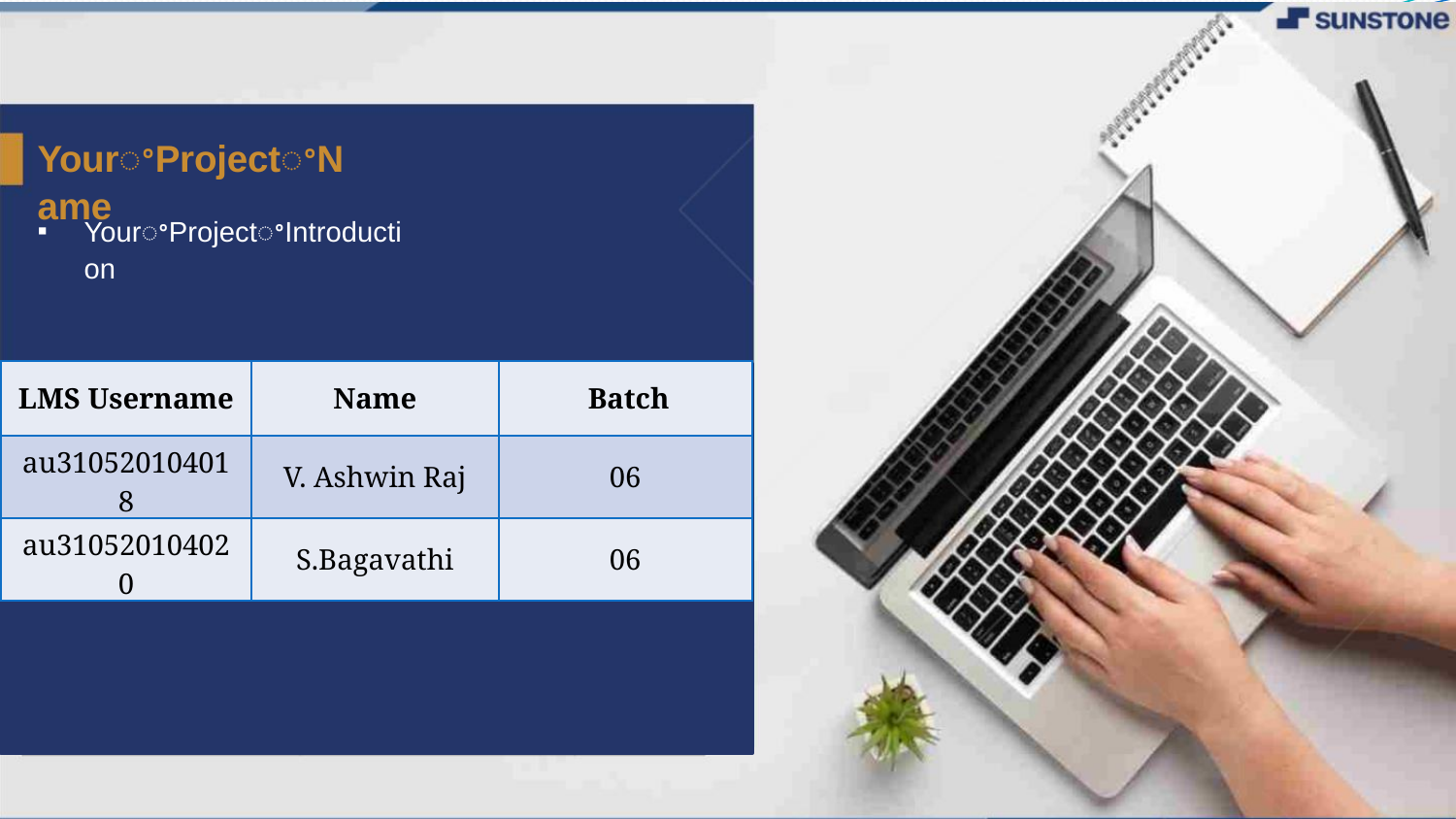

YourꢀProjectꢀName
YourꢀProjectꢀIntroduction
▪
| LMS Username | Name | Batch |
| --- | --- | --- |
| au310520104018 | V. Ashwin Raj | 06 |
| au310520104020 | S.Bagavathi | 06 |

LMS Username
Name
Batch